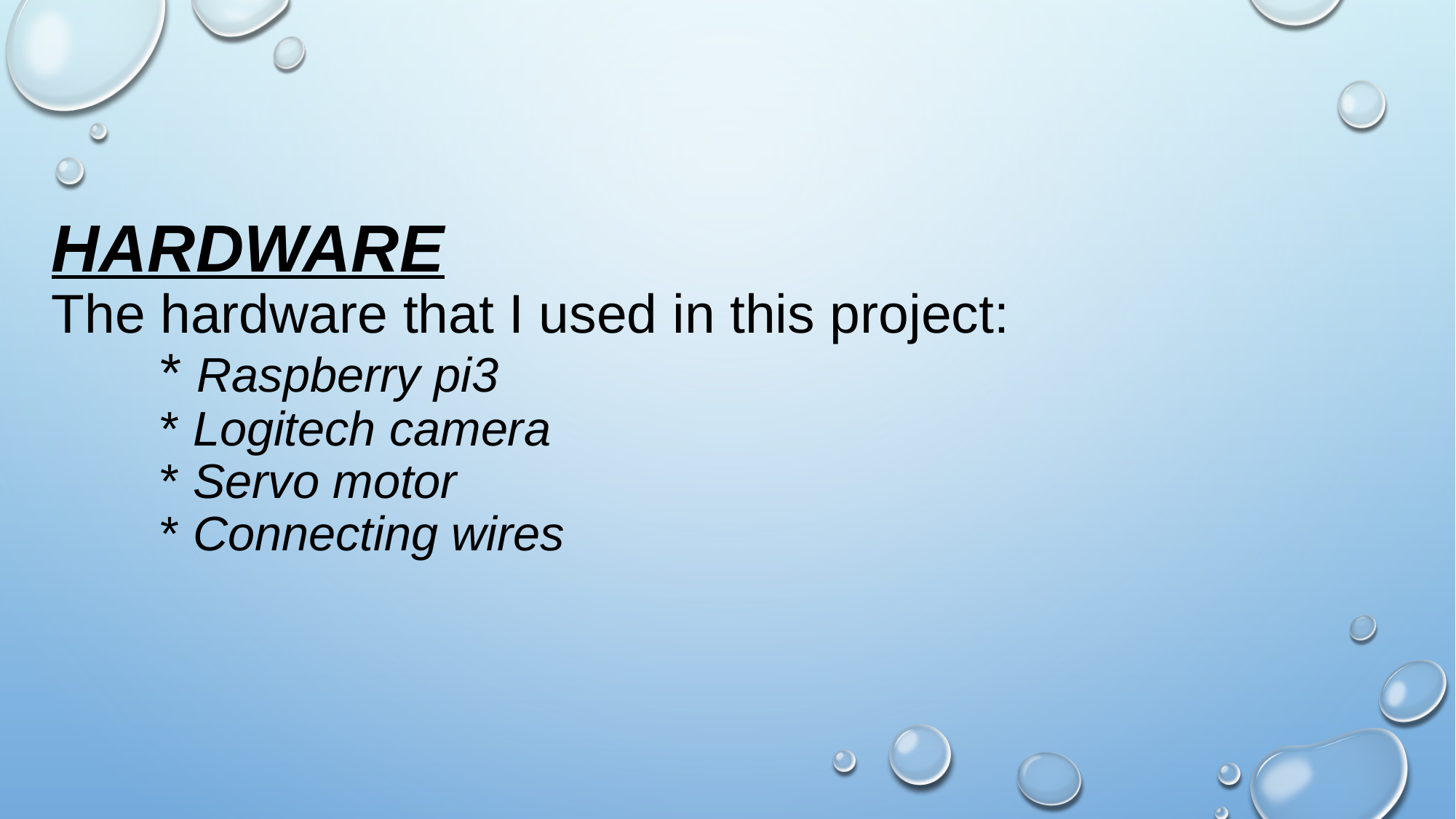

# Hardware The hardware that I used in this project: * Raspberry pi3 * Logitech camera * Servo motor * Connecting wires